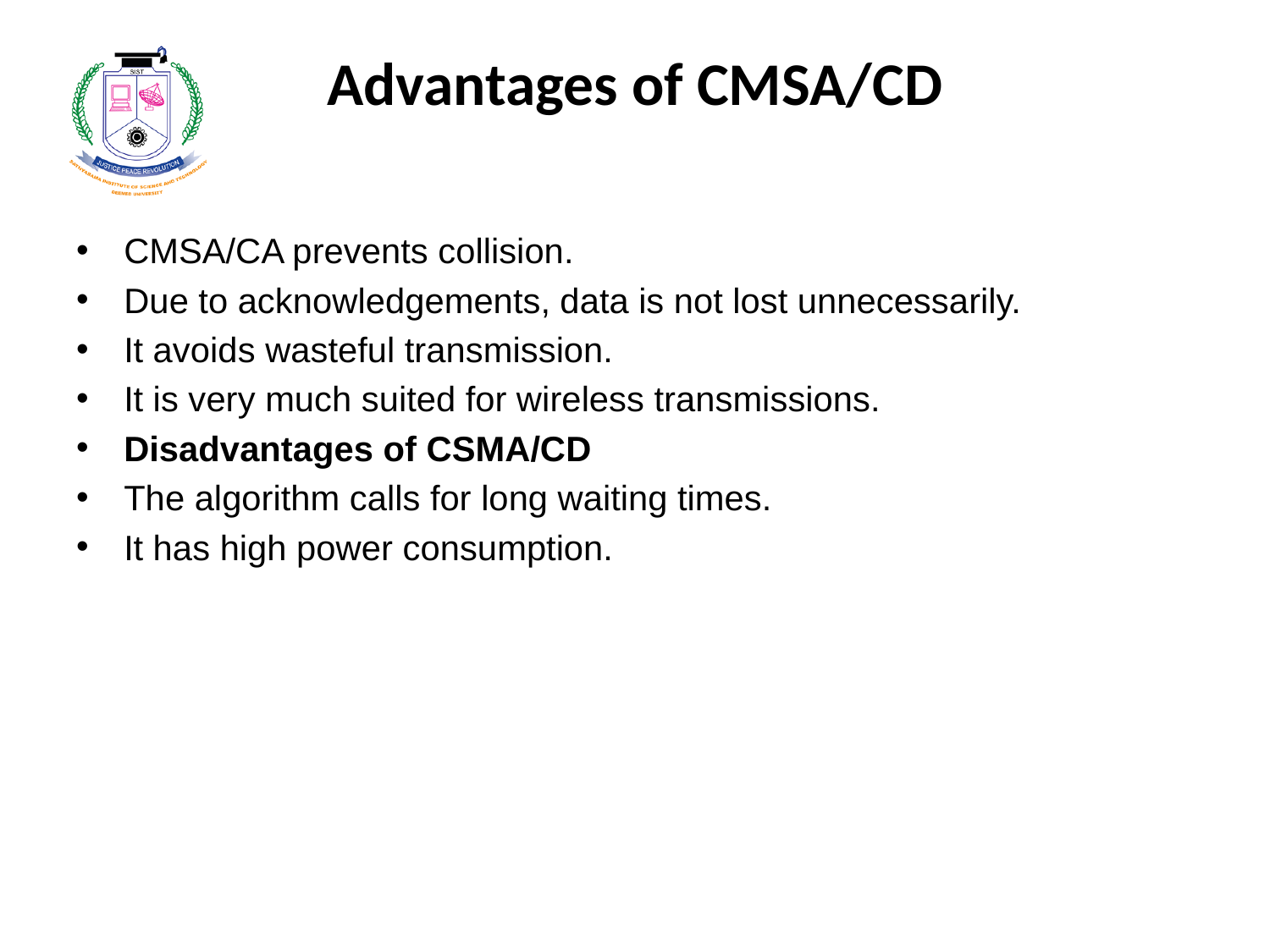

# Advantages of CMSA/CD
CMSA/CA prevents collision.
Due to acknowledgements, data is not lost unnecessarily.
It avoids wasteful transmission.
It is very much suited for wireless transmissions.
Disadvantages of CSMA/CD
The algorithm calls for long waiting times.
It has high power consumption.